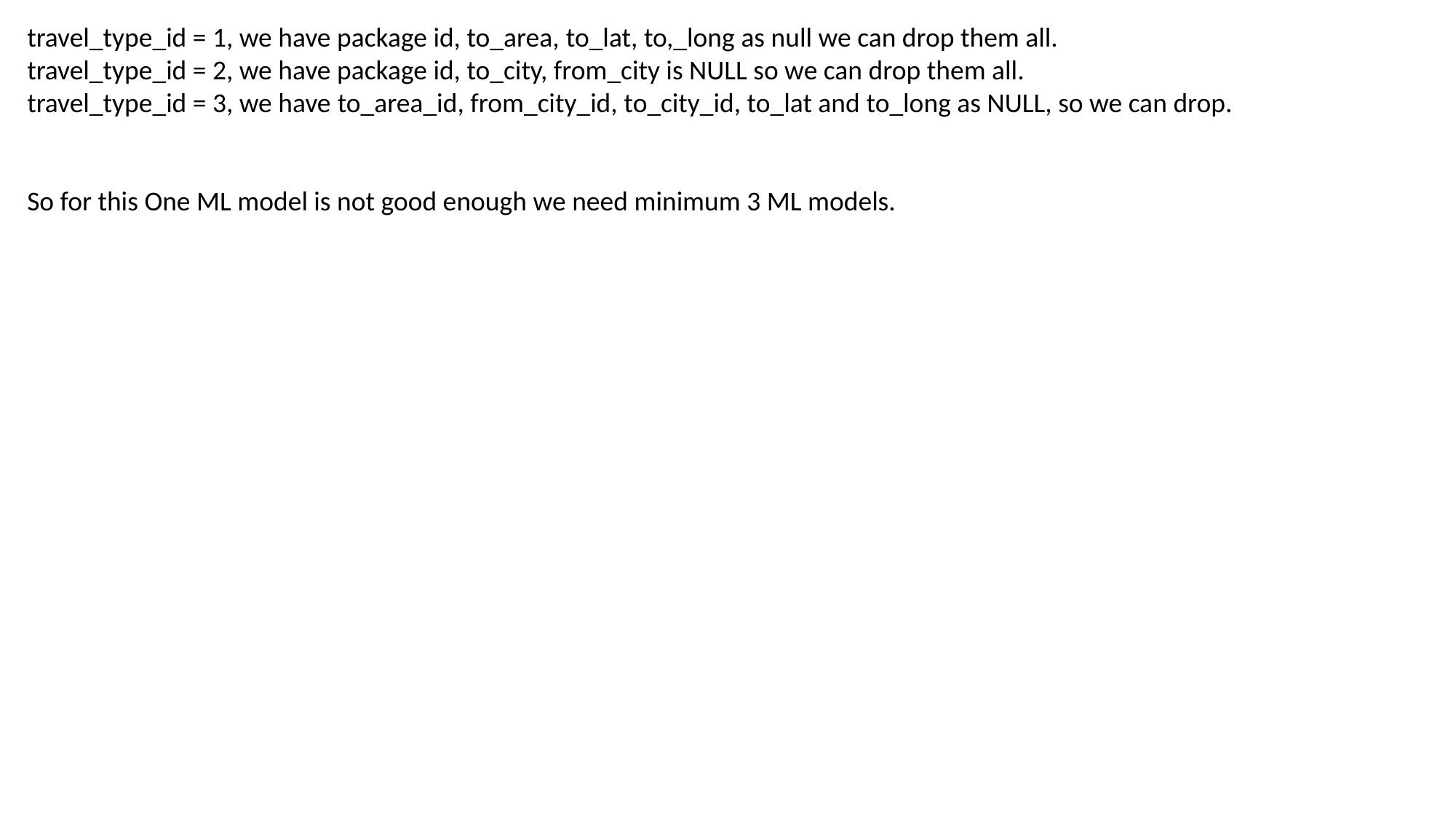

travel_type_id = 1, we have package id, to_area, to_lat, to,_long as null we can drop them all.
travel_type_id = 2, we have package id, to_city, from_city is NULL so we can drop them all.
travel_type_id = 3, we have to_area_id, from_city_id, to_city_id, to_lat and to_long as NULL, so we can drop.

So for this One ML model is not good enough we need minimum 3 ML models.